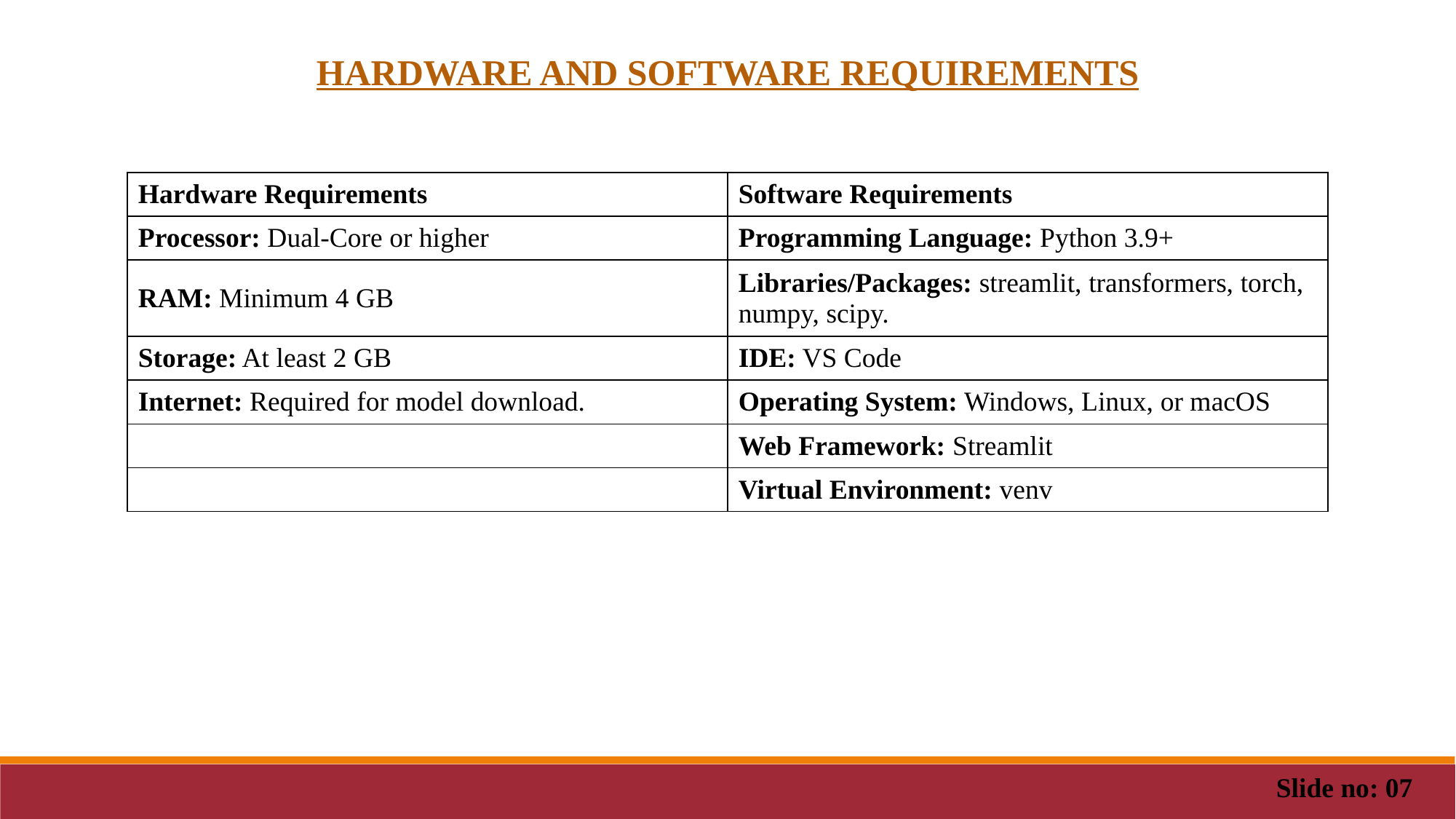

HARDWARE AND SOFTWARE REQUIREMENTS
| Hardware Requirements | Software Requirements |
| --- | --- |
| Processor: Dual-Core or higher | Programming Language: Python 3.9+ |
| RAM: Minimum 4 GB | Libraries/Packages: streamlit, transformers, torch, numpy, scipy. |
| Storage: At least 2 GB | IDE: VS Code |
| Internet: Required for model download. | Operating System: Windows, Linux, or macOS |
|  | Web Framework: Streamlit |
|  | Virtual Environment: venv |
Slide no: 07